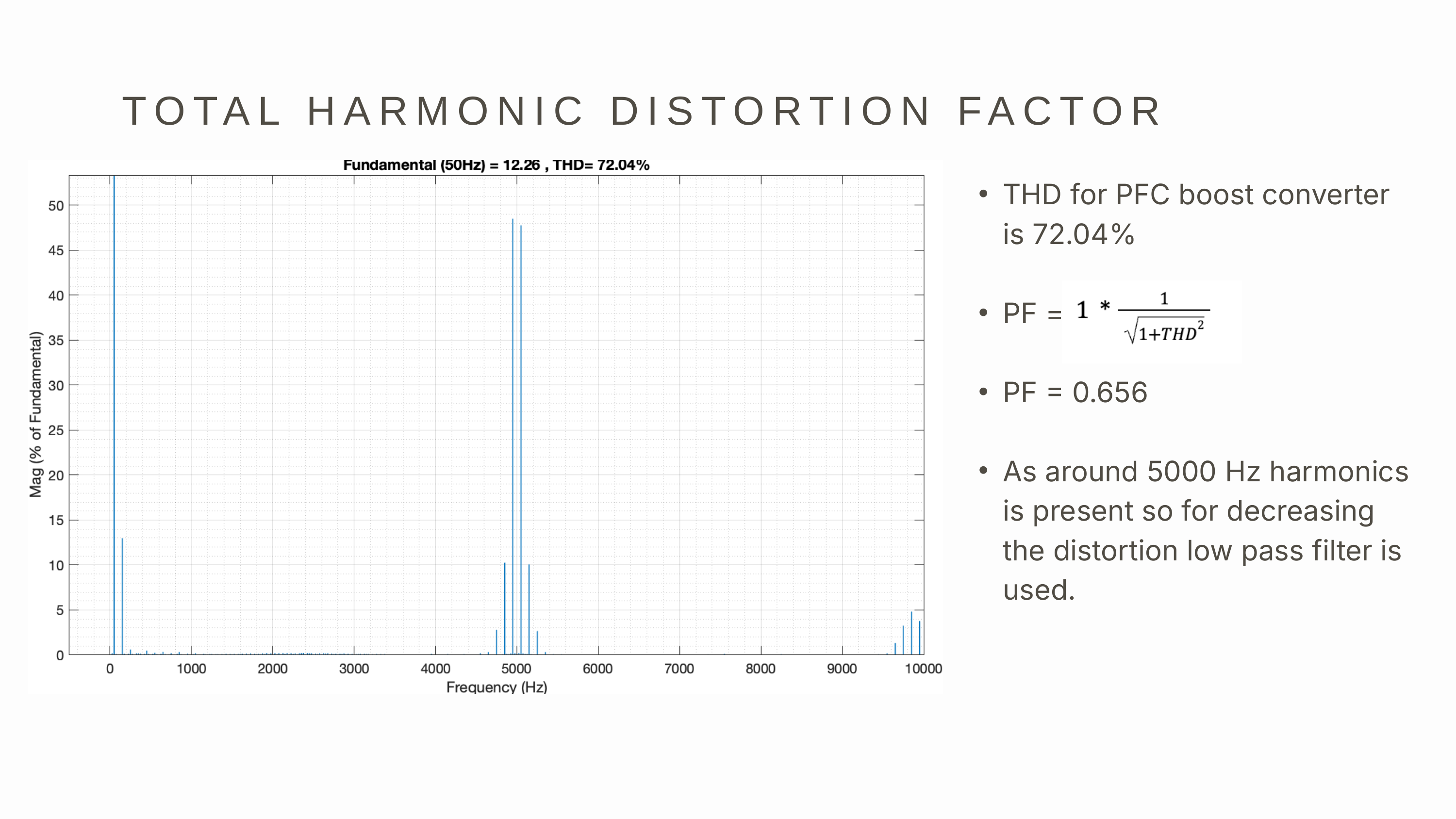

TOTAL HARMONIC DISTORTION FACTOR

THD for PFC boost converter is 72.04%

PF =

PF = 0.656

As around 5000 Hz harmonics is present so for decreasing the distortion low pass filter is used.